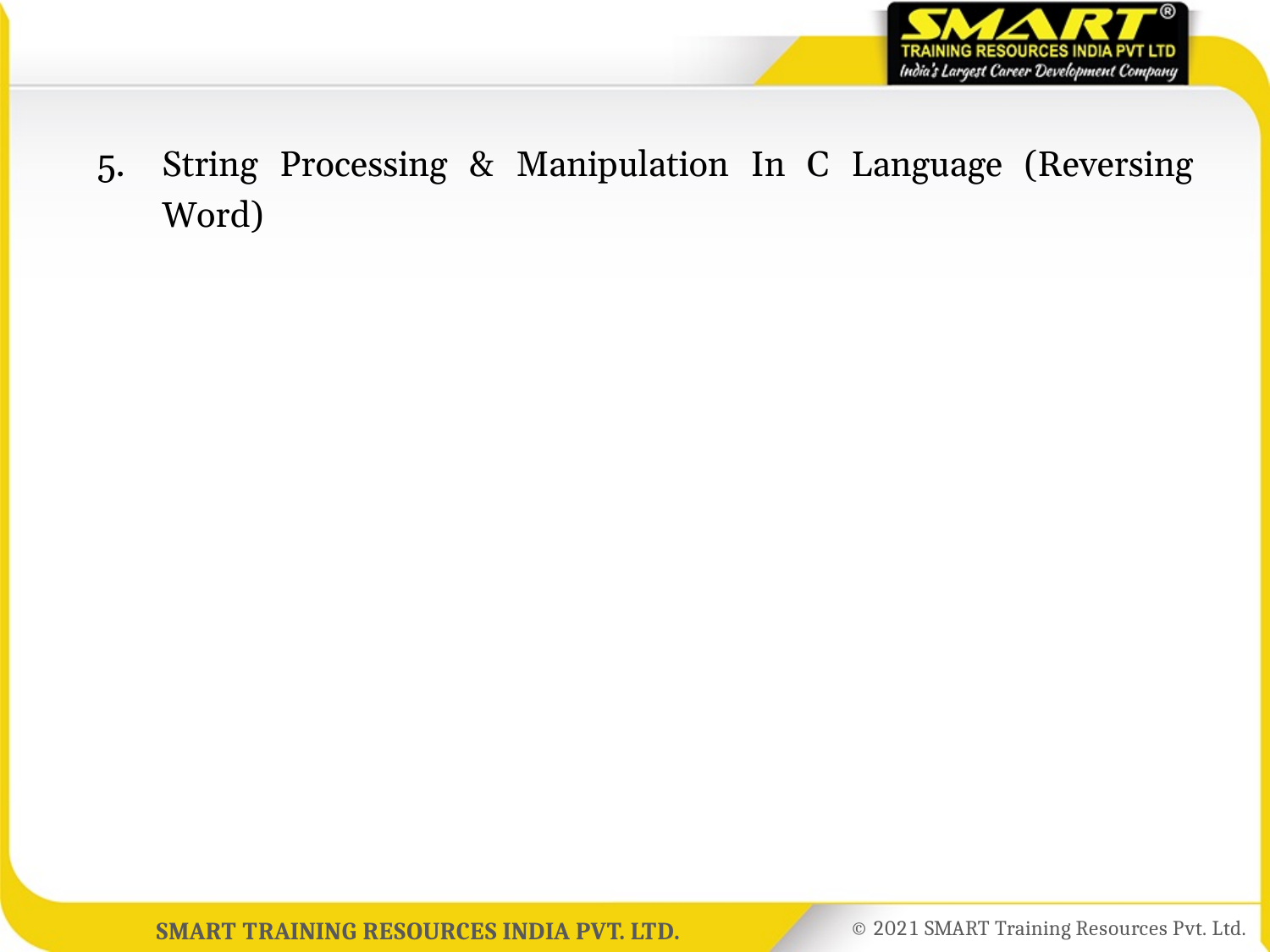

5.	String Processing & Manipulation In C Language (Reversing Word)